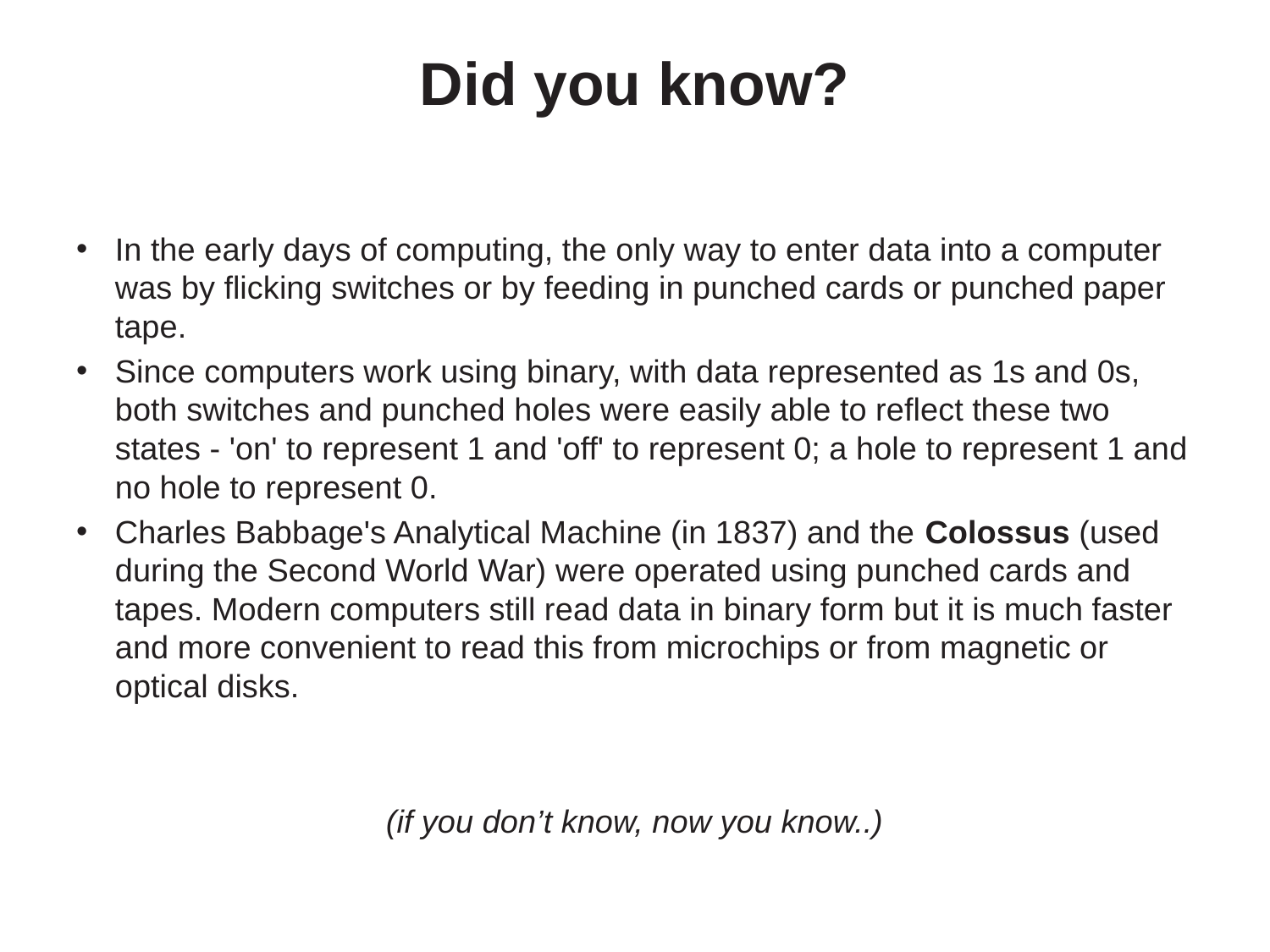

# Did you know?
In the early days of computing, the only way to enter data into a computer was by flicking switches or by feeding in punched cards or punched paper tape.
Since computers work using binary, with data represented as 1s and 0s, both switches and punched holes were easily able to reflect these two states - 'on' to represent 1 and 'off' to represent 0; a hole to represent 1 and no hole to represent 0.
Charles Babbage's Analytical Machine (in 1837) and the Colossus (used during the Second World War) were operated using punched cards and tapes. Modern computers still read data in binary form but it is much faster and more convenient to read this from microchips or from magnetic or optical disks.

(if you don’t know, now you know..)